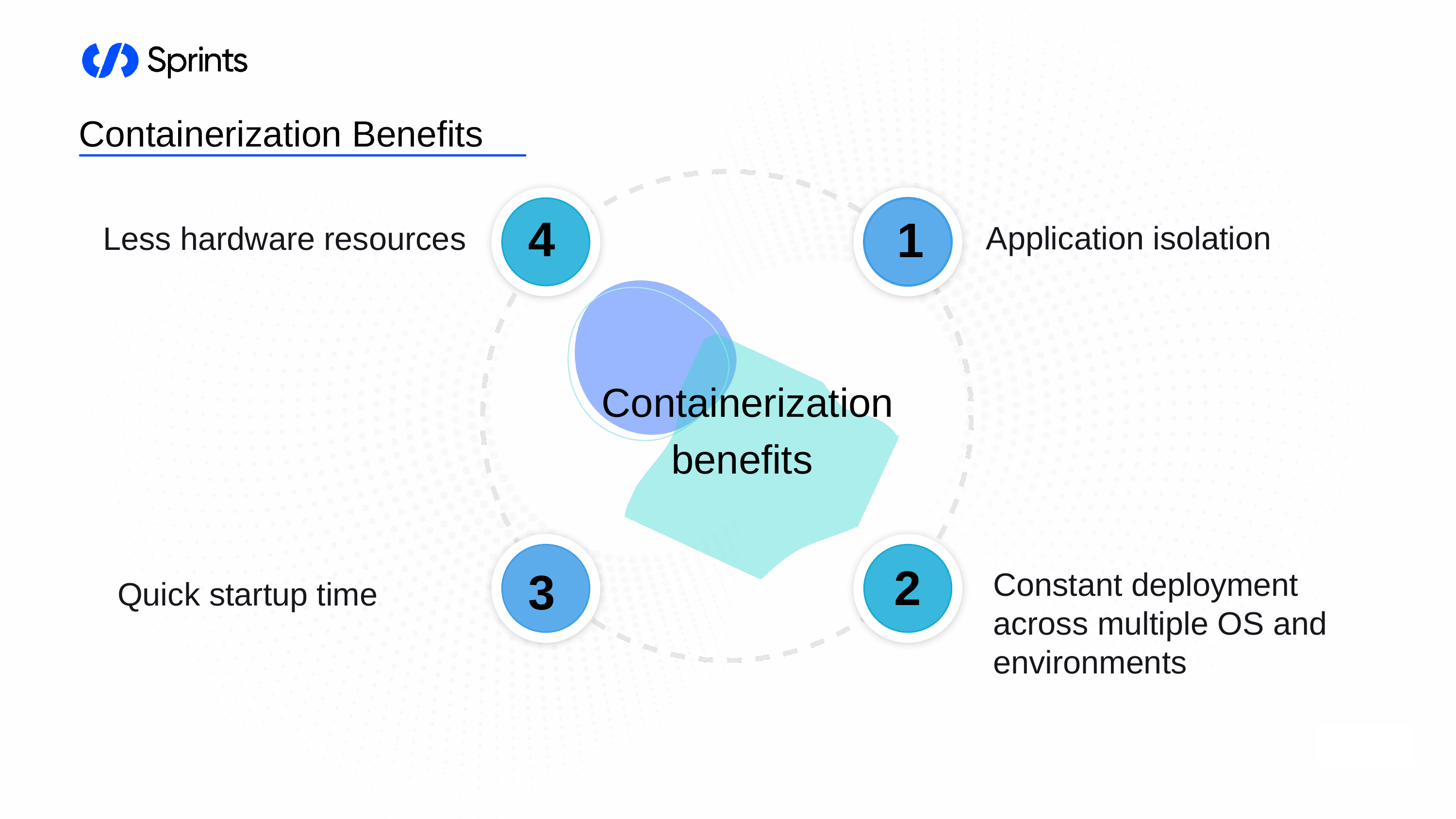

Containerization Benefits

Application isolation
Less hardware resources
4
1

Containerization benefits
Constant deployment across multiple OS and environments
2
Quick startup time
3